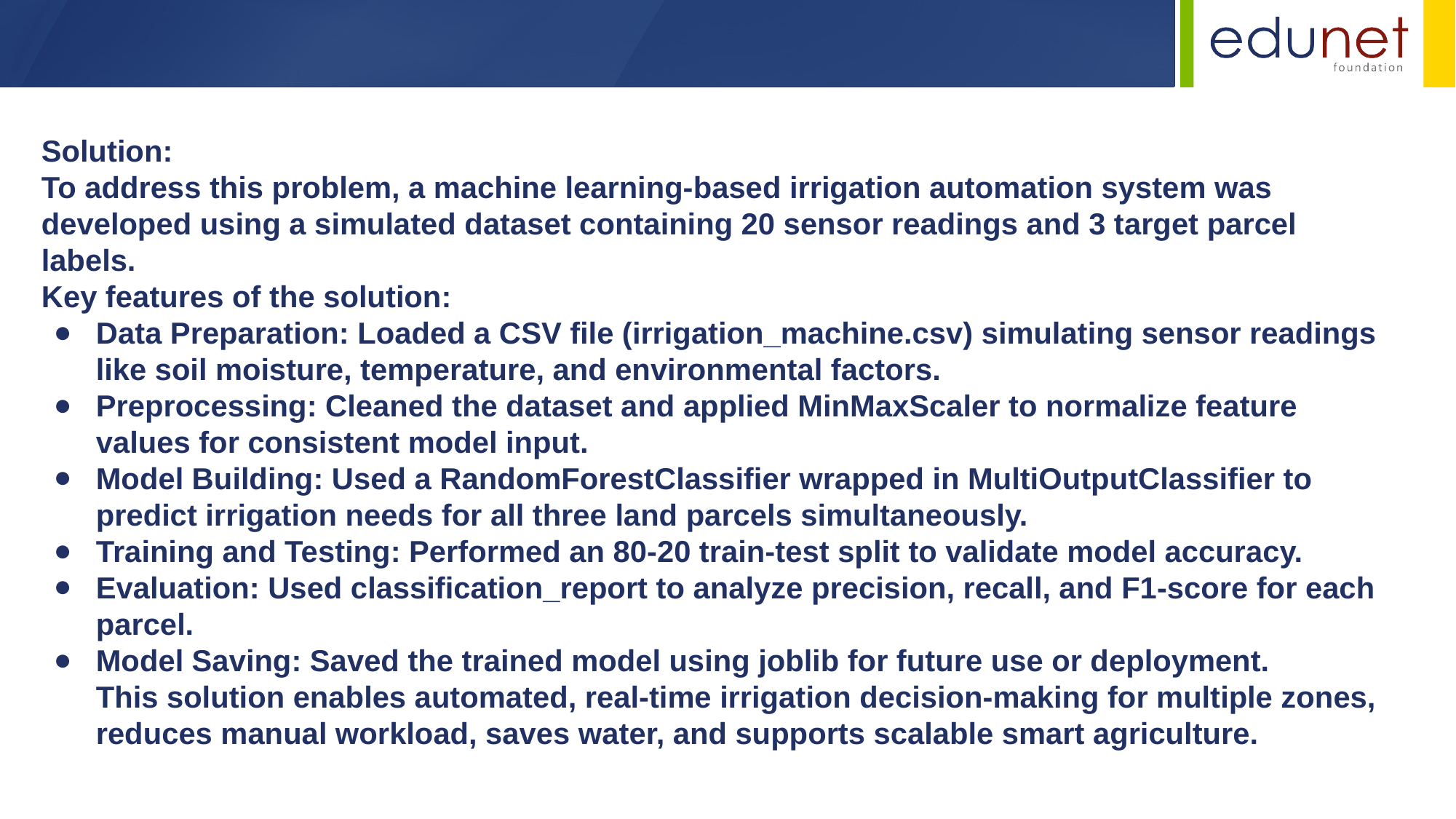

Solution:
To address this problem, a machine learning-based irrigation automation system was developed using a simulated dataset containing 20 sensor readings and 3 target parcel labels.
Key features of the solution:
Data Preparation: Loaded a CSV file (irrigation_machine.csv) simulating sensor readings like soil moisture, temperature, and environmental factors.
Preprocessing: Cleaned the dataset and applied MinMaxScaler to normalize feature values for consistent model input.
Model Building: Used a RandomForestClassifier wrapped in MultiOutputClassifier to predict irrigation needs for all three land parcels simultaneously.
Training and Testing: Performed an 80-20 train-test split to validate model accuracy.
Evaluation: Used classification_report to analyze precision, recall, and F1-score for each parcel.
Model Saving: Saved the trained model using joblib for future use or deployment.
This solution enables automated, real-time irrigation decision-making for multiple zones, reduces manual workload, saves water, and supports scalable smart agriculture.